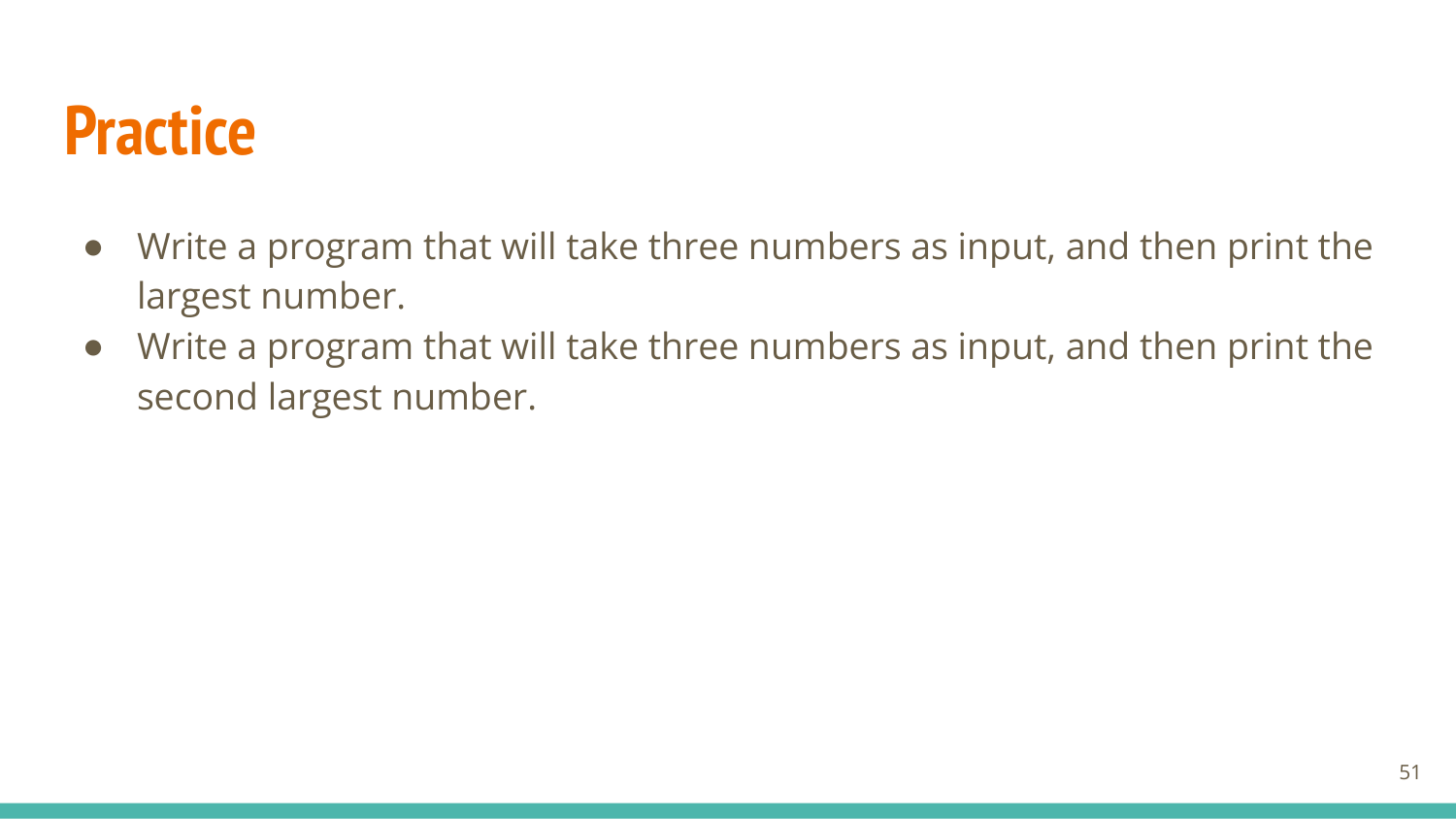

# Practice
Write a program that will take three numbers as input, and then print the largest number.
Write a program that will take three numbers as input, and then print the second largest number.
51